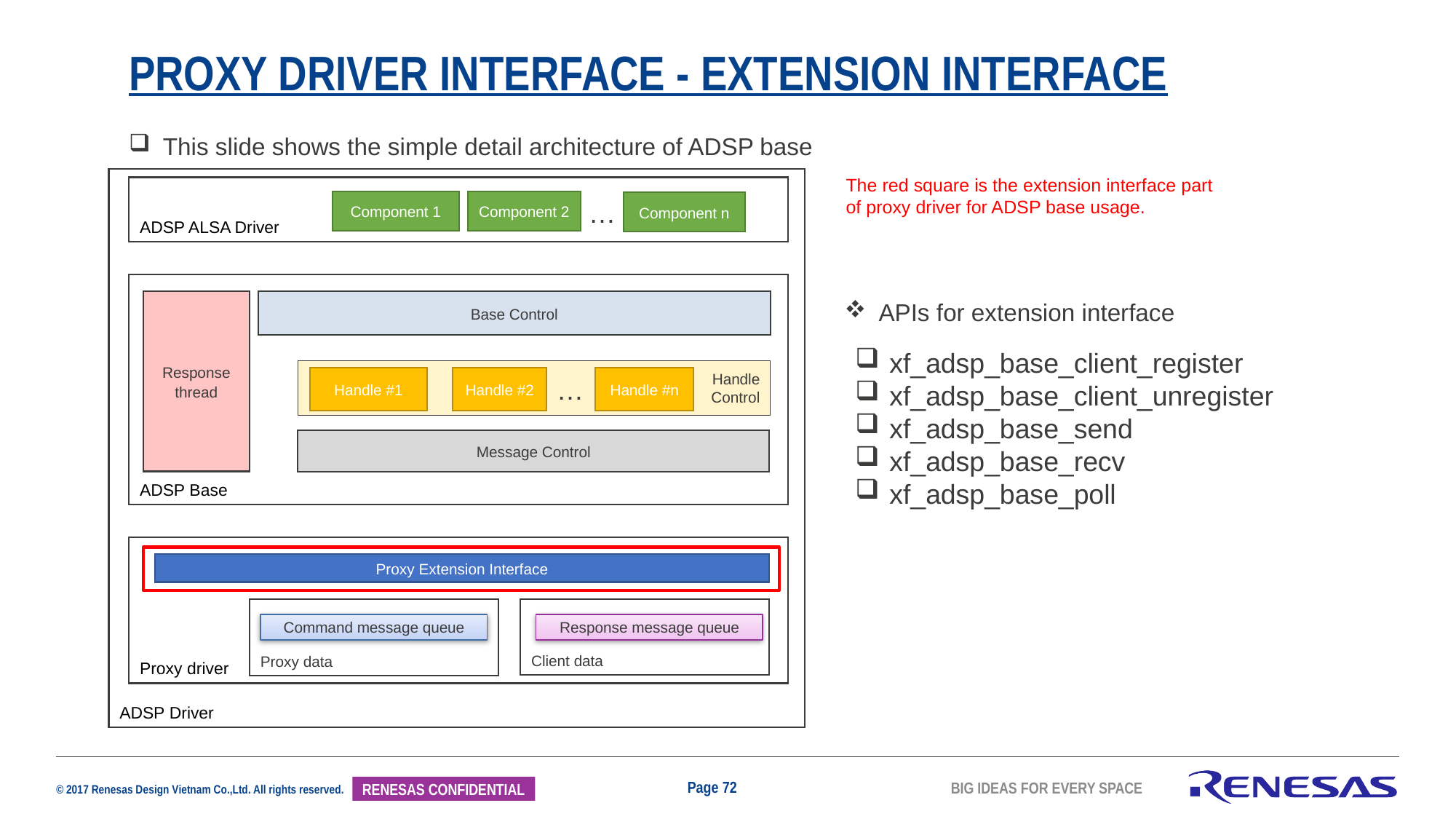

# Proxy Driver Interface - Extension Interface
This slide shows the simple detail architecture of ADSP base
ADSP Driver
The red square is the extension interface part of proxy driver for ADSP base usage.
ADSP ALSA Driver
…
Component 1
Component 2
Component n
ADSP Base
Response thread
Base Control
APIs for extension interface
xf_adsp_base_client_register
xf_adsp_base_client_unregister
xf_adsp_base_send
xf_adsp_base_recv
xf_adsp_base_poll
Handle
Control
Handle #1
Handle #2
Handle #n
…
Message Control
Proxy driver

Proxy Extension Interface
Proxy data
Client data
Command message queue
Response message queue
Page 72